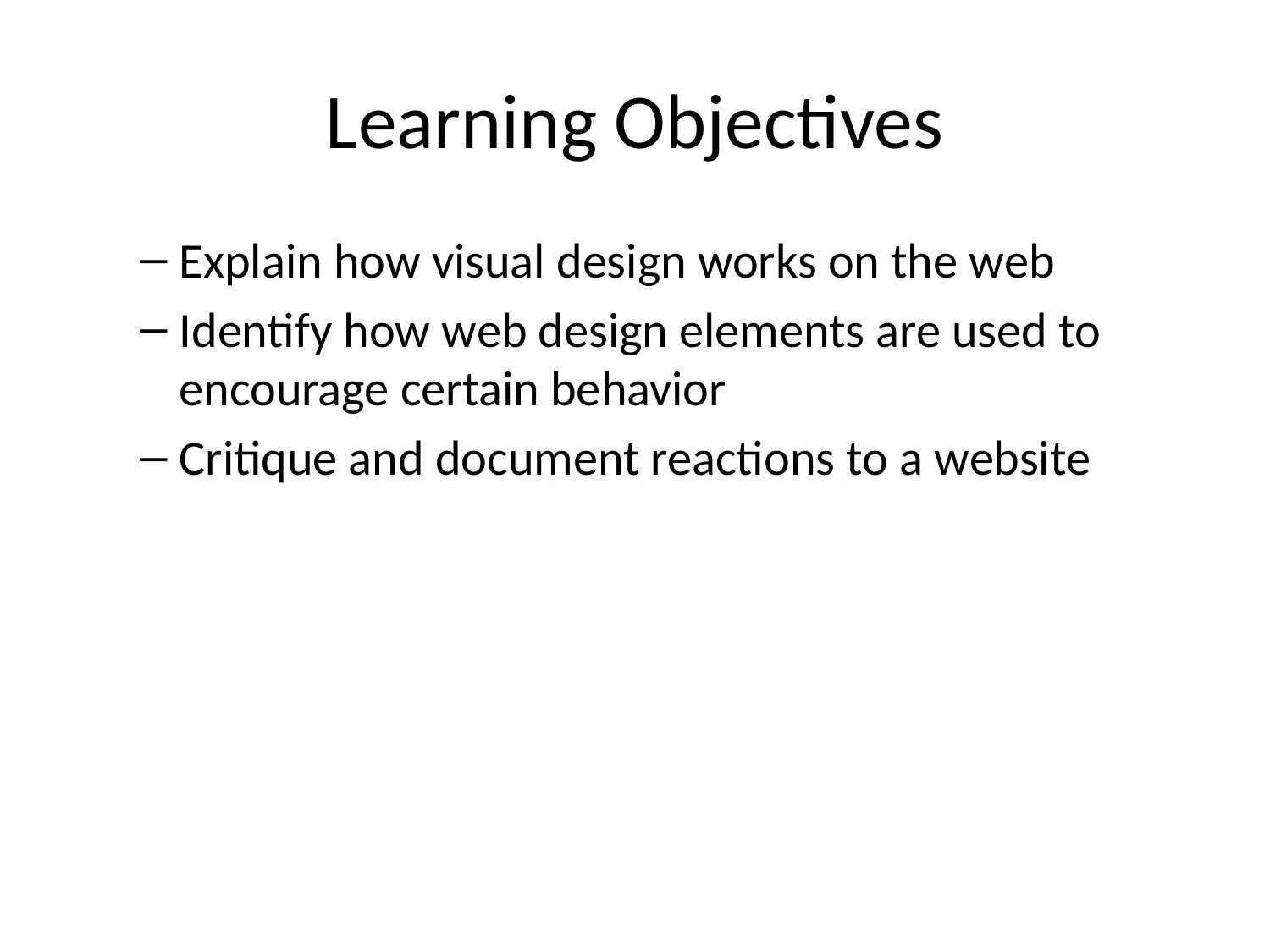

# Learning Objectives
Explain how visual design works on the web
Identify how web design elements are used to encourage certain behavior
Critique and document reactions to a website